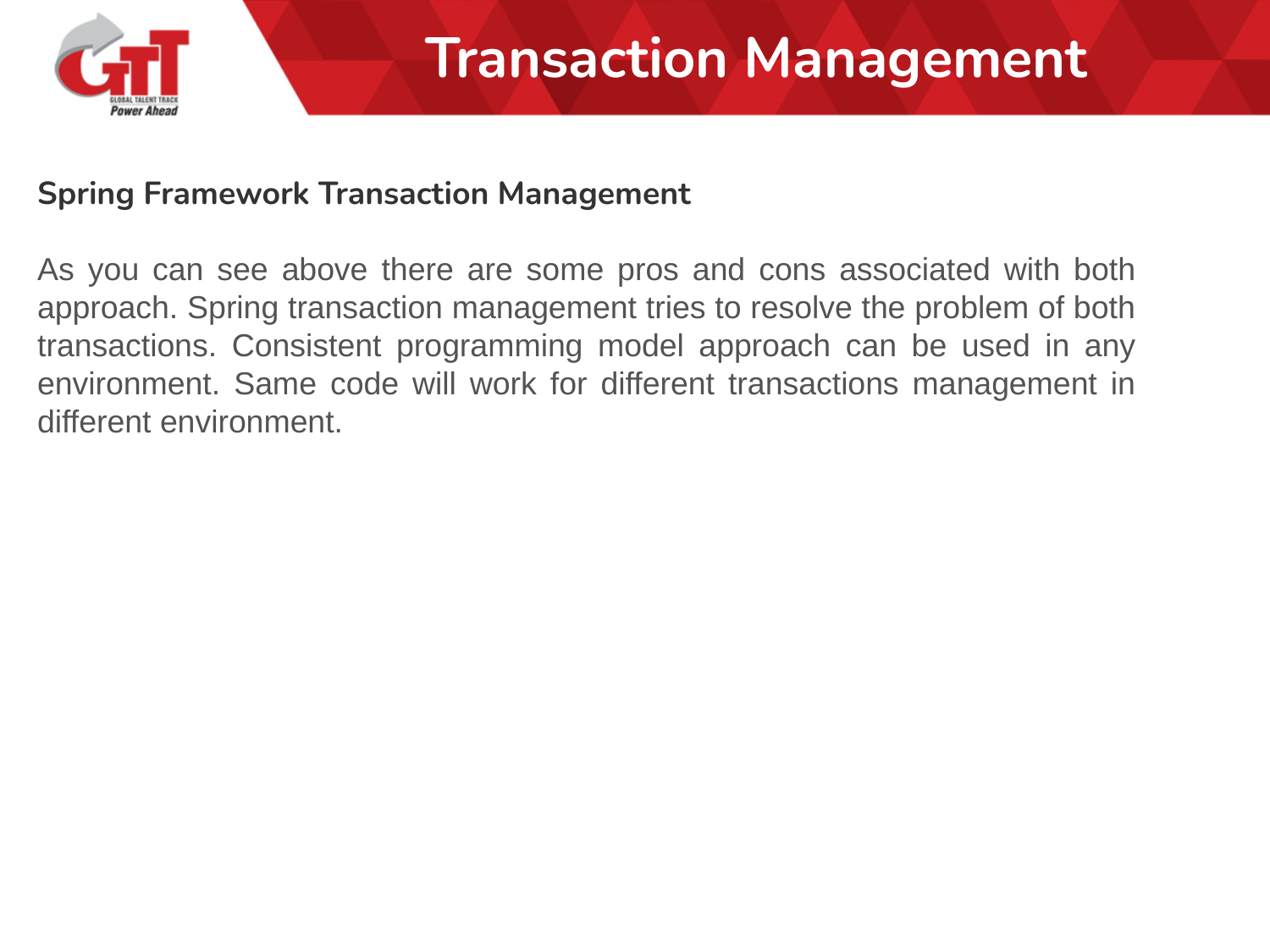

# Transaction Management
Spring Framework Transaction Management

As you can see above there are some pros and cons associated with both approach. Spring transaction management tries to resolve the problem of both transactions. Consistent programming model approach can be used in any environment. Same code will work for different transactions management in different environment.